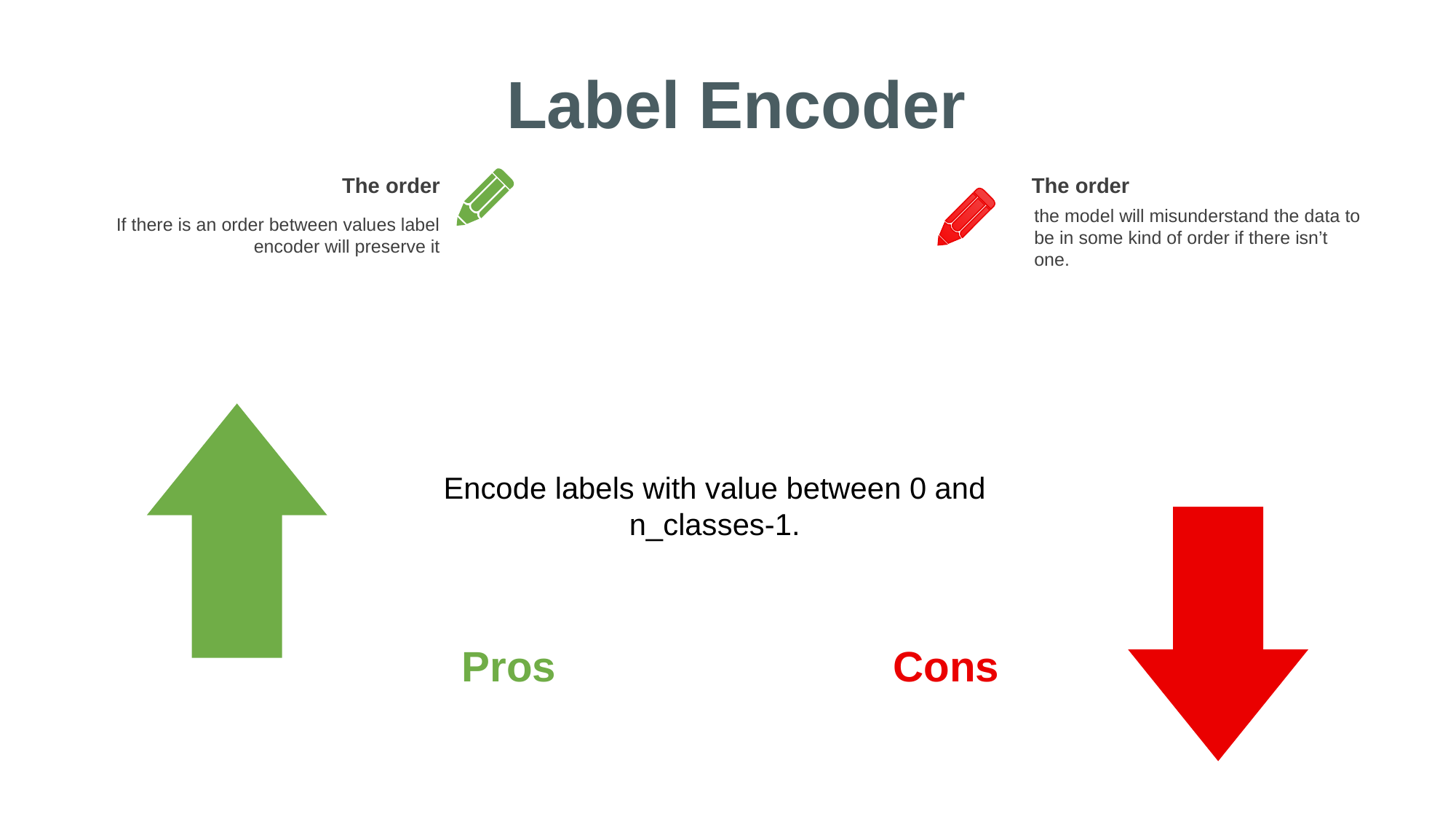

Label Encoder

The order
The order
the model will misunderstand the data to be in some kind of order if there isn’t one.
If there is an order between values label encoder will preserve it

Encode labels with value between 0 and n_classes-1.

Pros
Cons